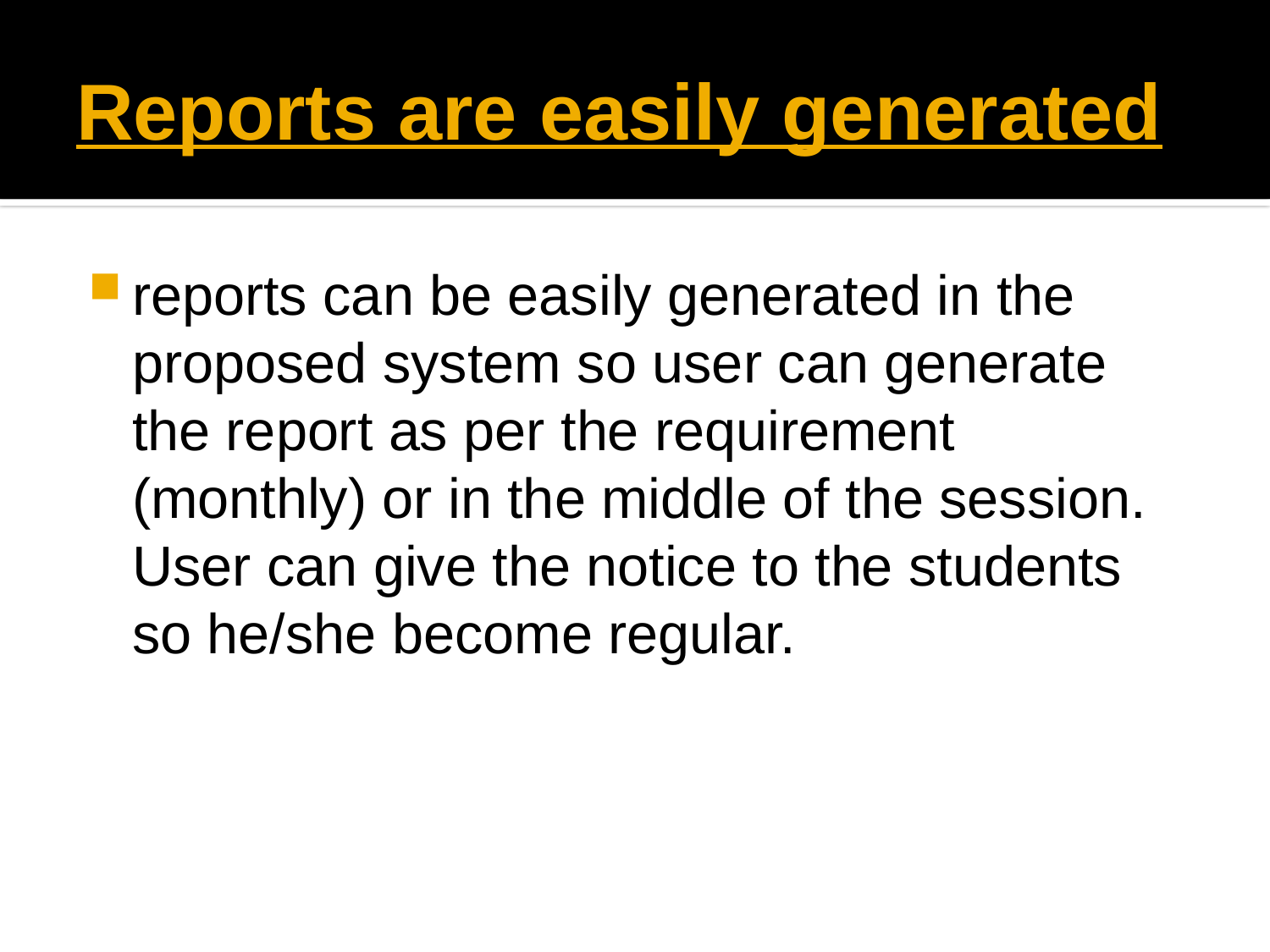

# Reports are easily generated
reports can be easily generated in the proposed system so user can generate the report as per the requirement (monthly) or in the middle of the session. User can give the notice to the students so he/she become regular.